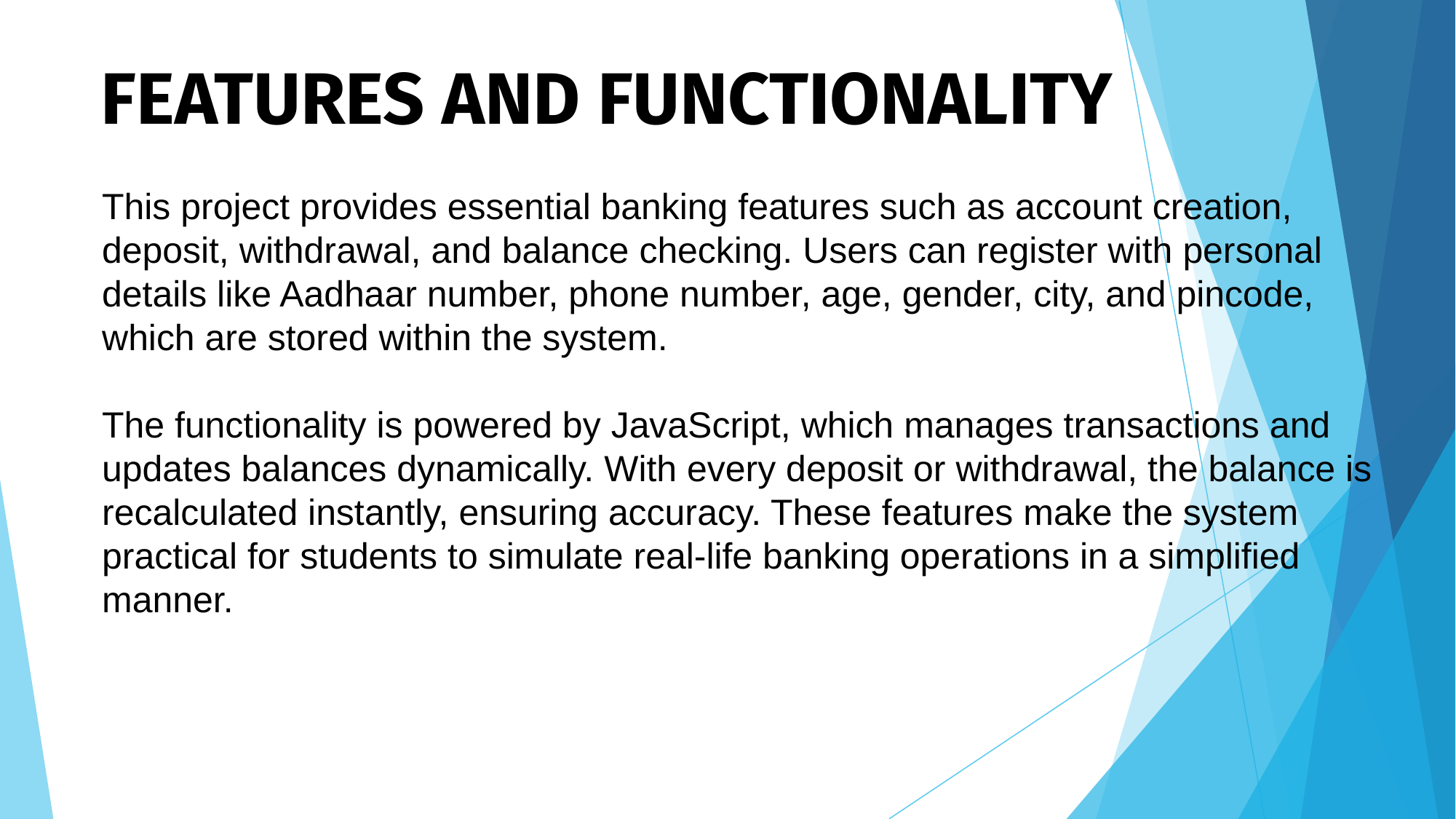

# FEATURES AND FUNCTIONALITY
This project provides essential banking features such as account creation, deposit, withdrawal, and balance checking. Users can register with personal details like Aadhaar number, phone number, age, gender, city, and pincode, which are stored within the system.

The functionality is powered by JavaScript, which manages transactions and updates balances dynamically. With every deposit or withdrawal, the balance is recalculated instantly, ensuring accuracy. These features make the system practical for students to simulate real-life banking operations in a simplified manner.